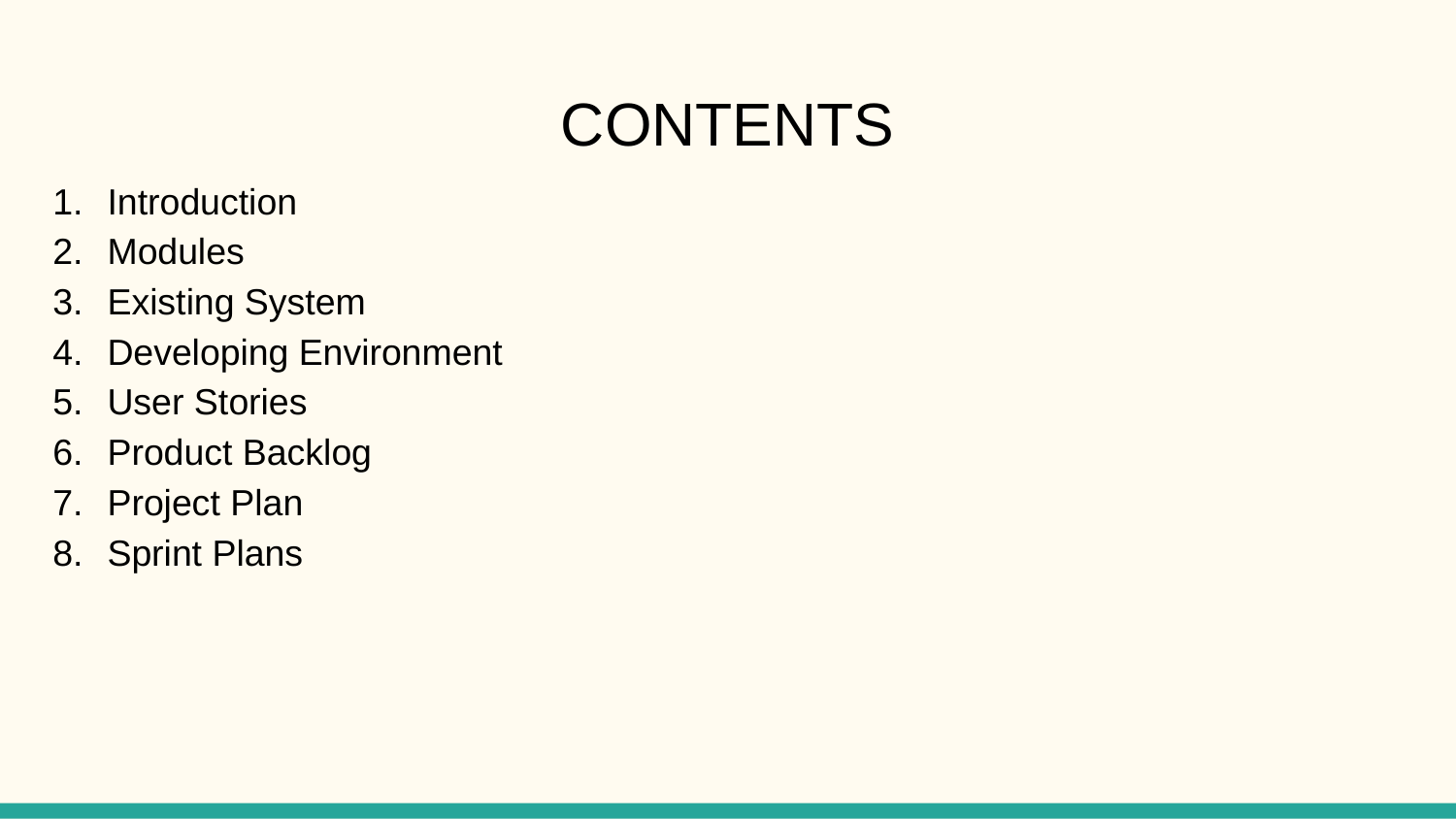

# CONTENTS

Introduction
Modules
Existing System
Developing Environment
User Stories
Product Backlog
Project Plan
Sprint Plans